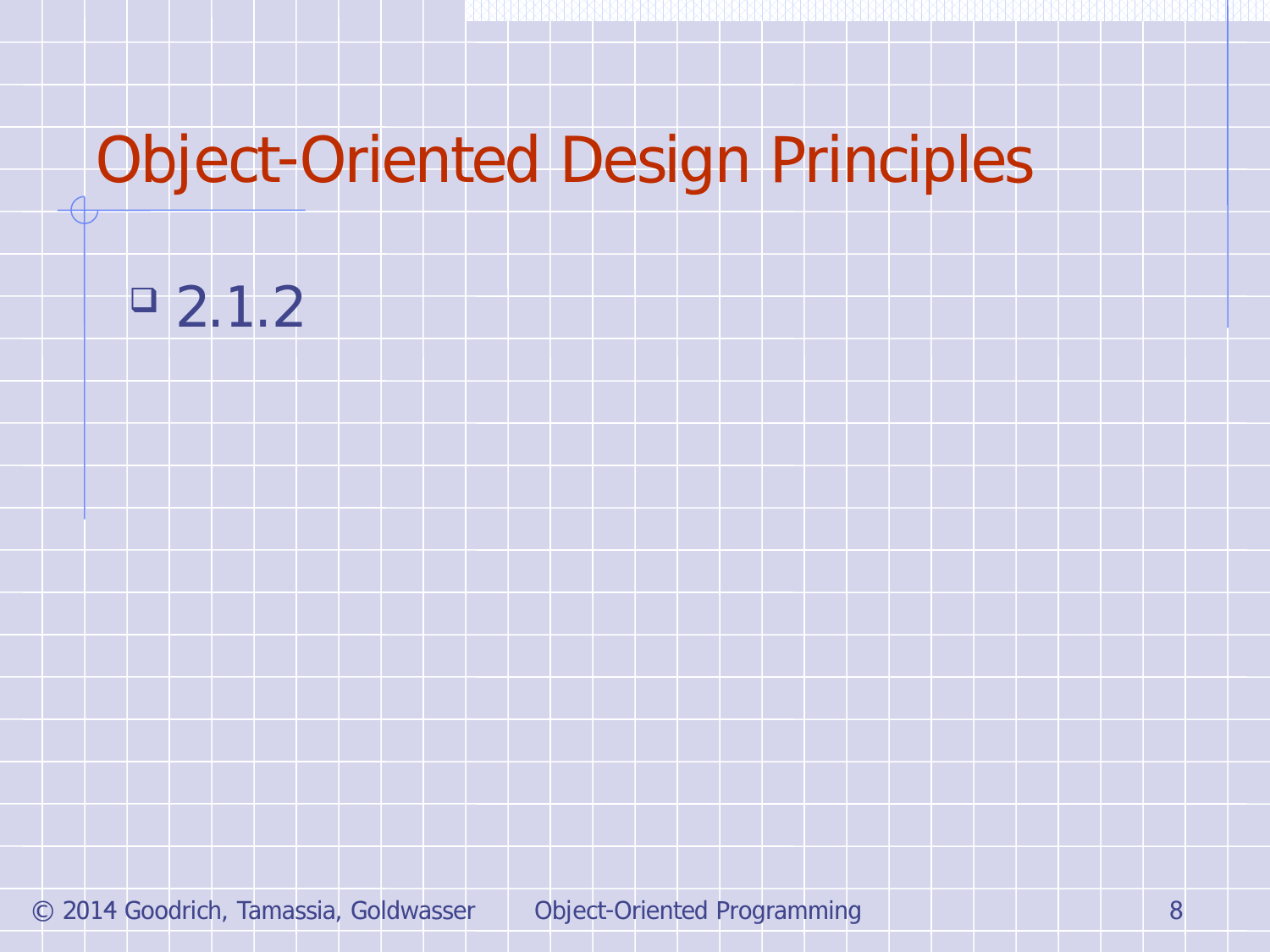

# Object-Oriented Design Principles
2.1.2
© 2014 Goodrich, Tamassia, Goldwasser
Object-Oriented Programming
8